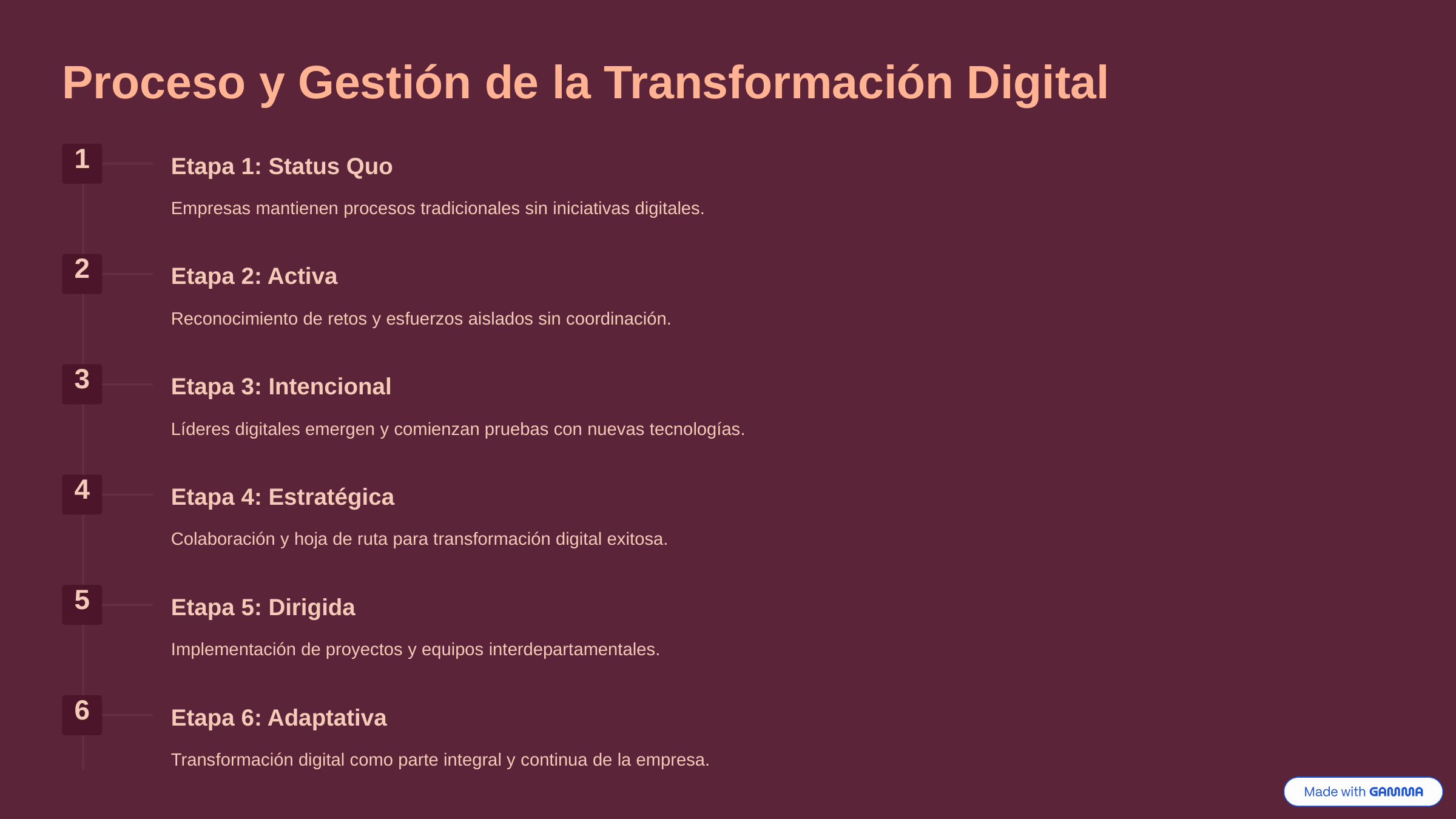

Proceso y Gestión de la Transformación Digital

1
Etapa 1: Status Quo

Empresas mantienen procesos tradicionales sin iniciativas digitales.

2
Etapa 2: Activa

Reconocimiento de retos y esfuerzos aislados sin coordinación.

3
Etapa 3: Intencional

Líderes digitales emergen y comienzan pruebas con nuevas tecnologías.

4
Etapa 4: Estratégica

Colaboración y hoja de ruta para transformación digital exitosa.

5
Etapa 5: Dirigida

Implementación de proyectos y equipos interdepartamentales.

6
Etapa 6: Adaptativa

Transformación digital como parte integral y continua de la empresa.